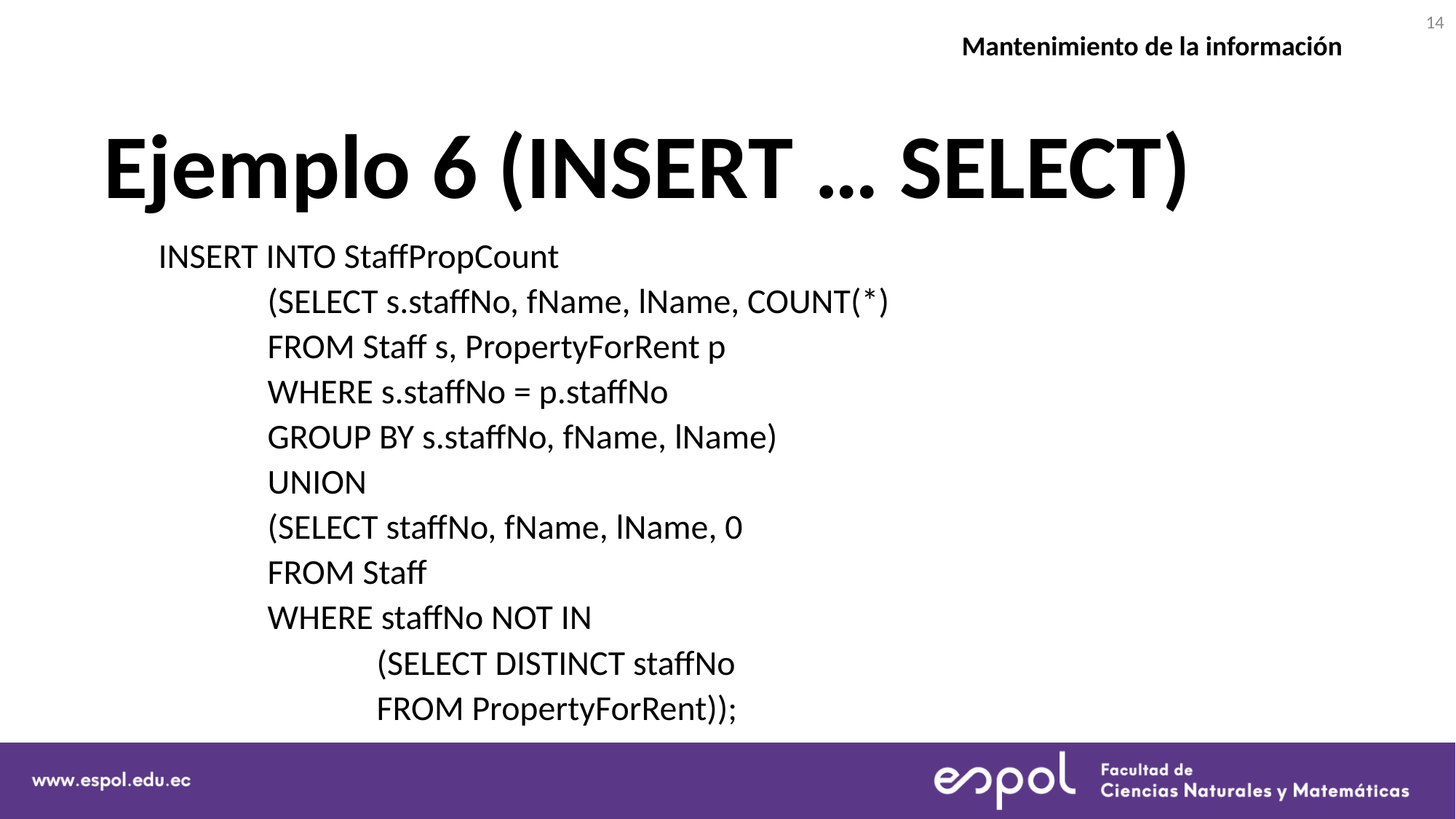

14
Mantenimiento de la información
# Ejemplo 6 (INSERT … SELECT)
INSERT INTO StaffPropCount
	(SELECT s.staffNo, fName, lName, COUNT(*)
	FROM Staff s, PropertyForRent p
	WHERE s.staffNo = p.staffNo
	GROUP BY s.staffNo, fName, lName)
	UNION
	(SELECT staffNo, fName, lName, 0
	FROM Staff
	WHERE staffNo NOT IN
		(SELECT DISTINCT staffNo
	 	FROM PropertyForRent));